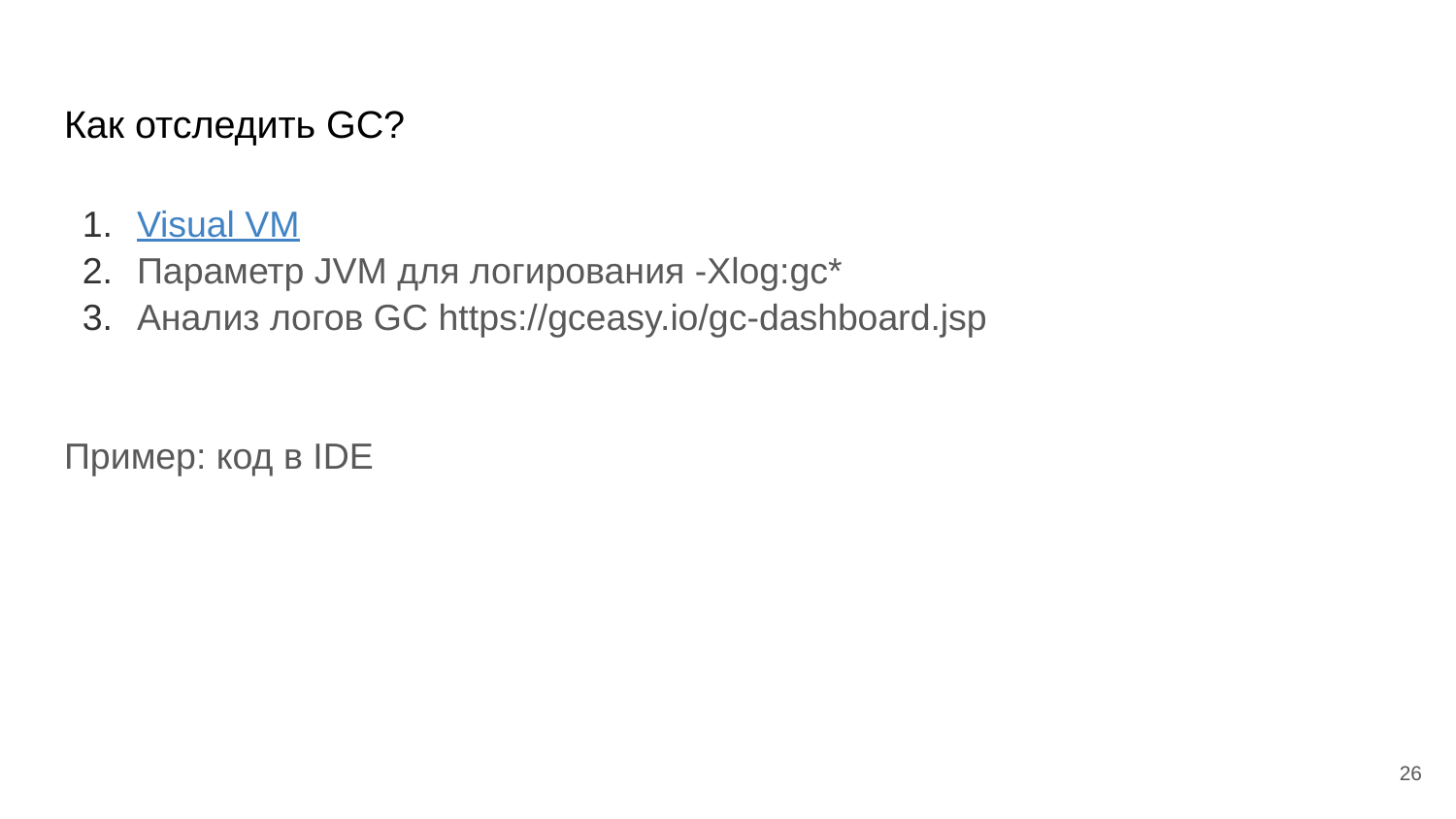

# Как отследить GC?

Visual VM
Параметр JVM для логирования -Xlog:gc*
Анализ логов GC https://gceasy.io/gc-dashboard.jsp

Пример: код в IDE
26